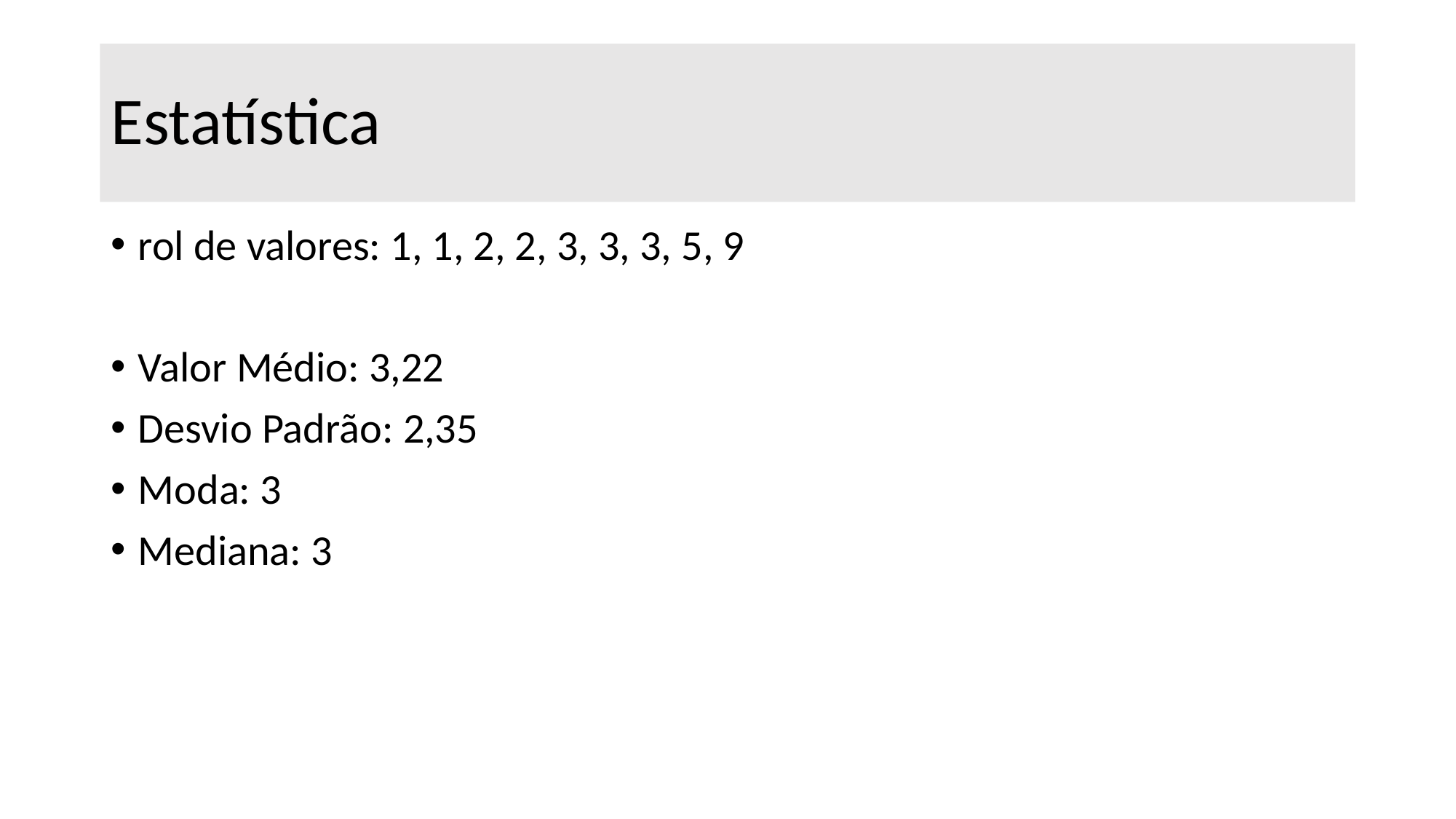

# Estatística
rol de valores: 1, 1, 2, 2, 3, 3, 3, 5, 9

Valor Médio: 3,22
Desvio Padrão: 2,35
Moda: 3
Mediana: 3